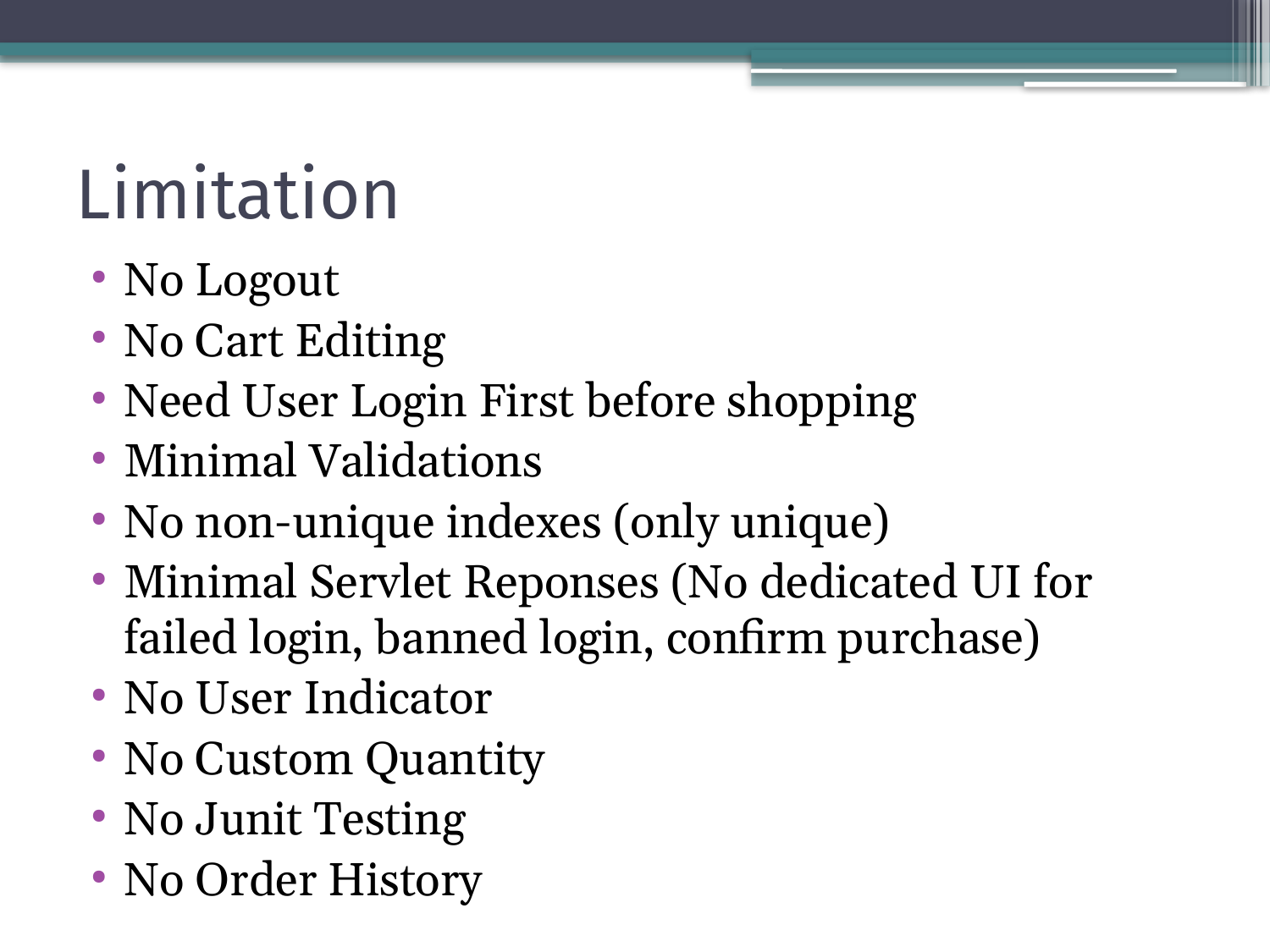

# Limitation
No Logout
No Cart Editing
Need User Login First before shopping
Minimal Validations
No non-unique indexes (only unique)
Minimal Servlet Reponses (No dedicated UI for failed login, banned login, confirm purchase)
No User Indicator
No Custom Quantity
No Junit Testing
No Order History